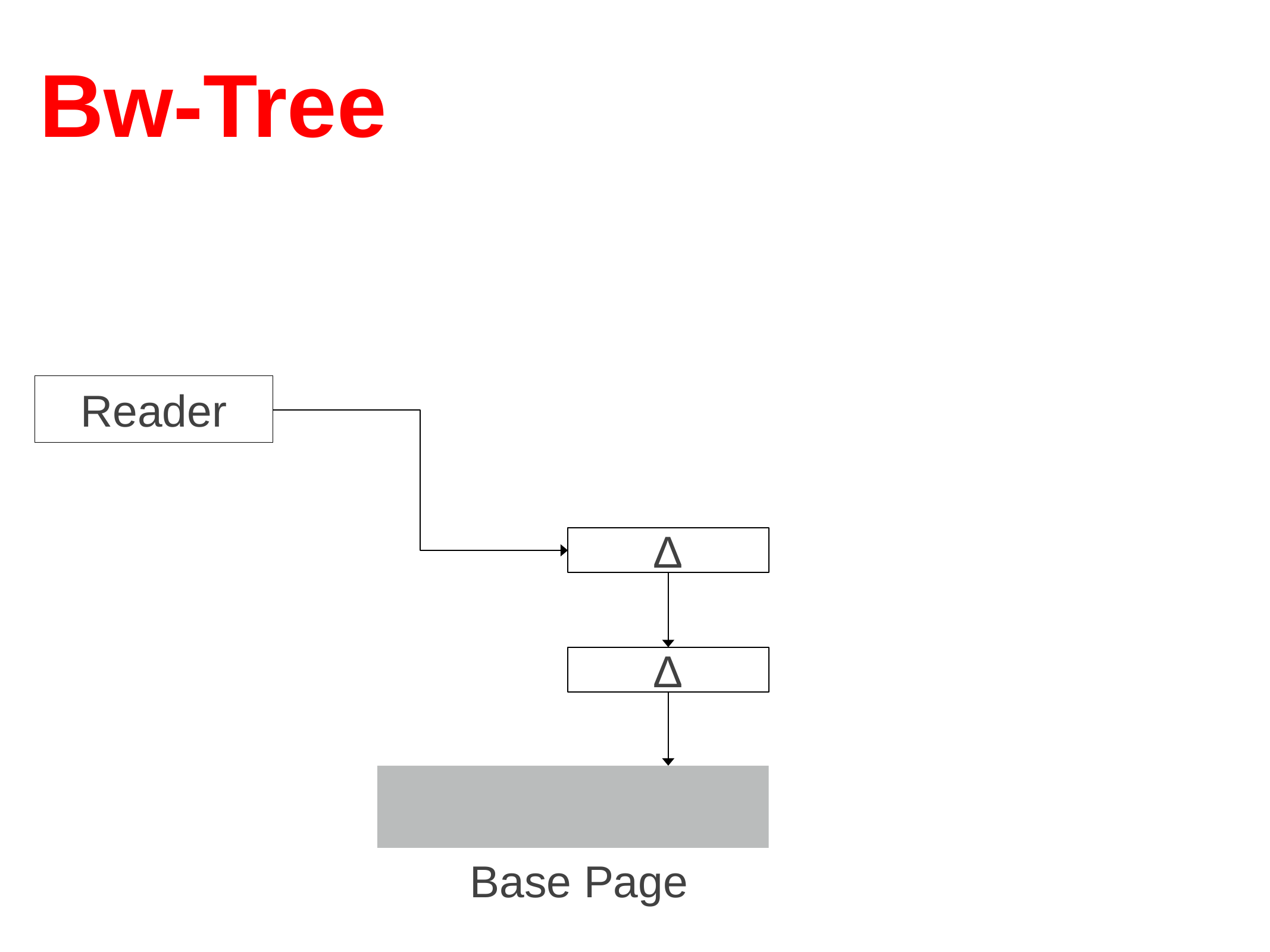

# Bw-Tree
Reader

Δ
Δ

Base Page